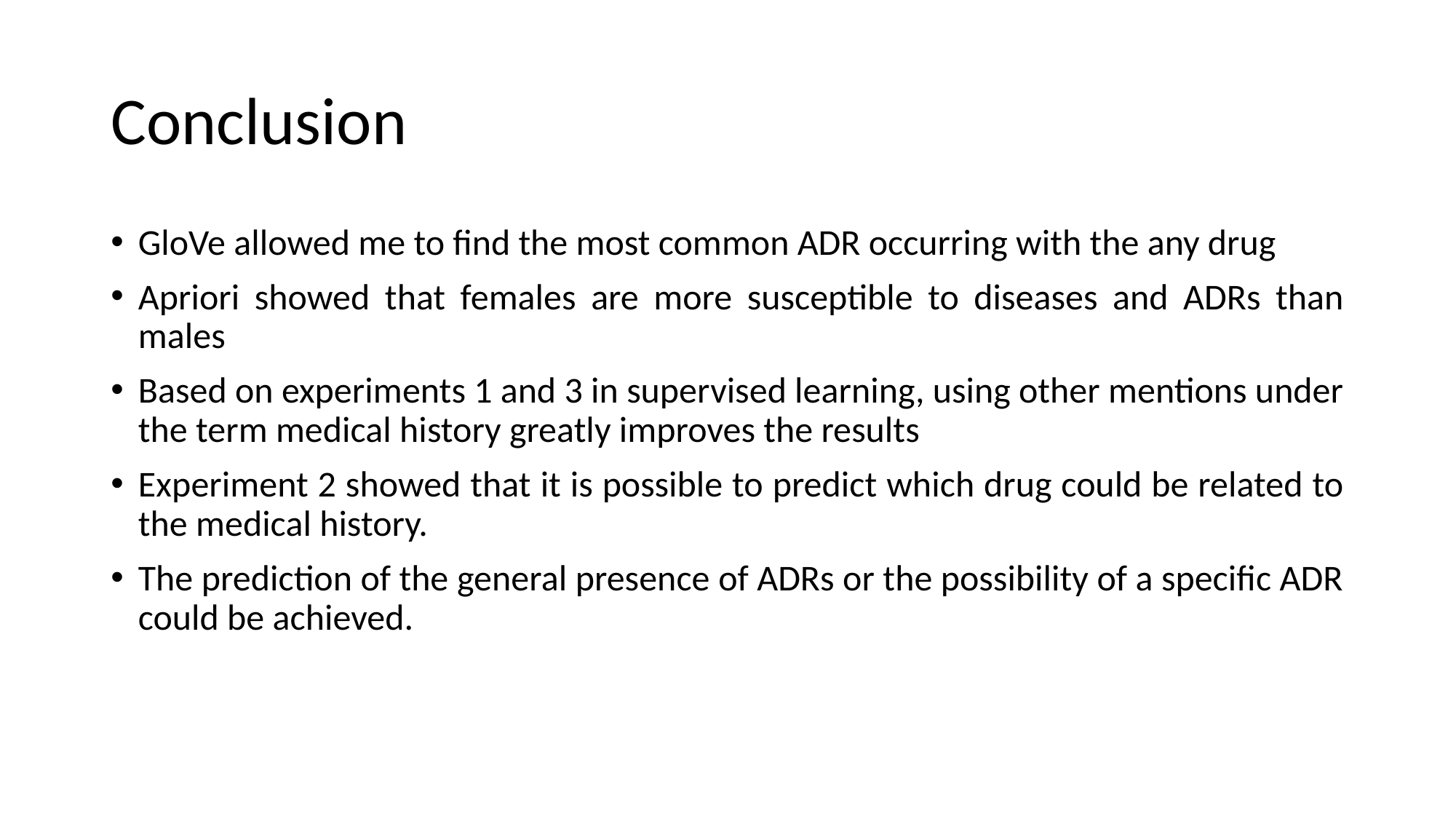

# Conclusion
GloVe allowed me to find the most common ADR occurring with the any drug
Apriori showed that females are more susceptible to diseases and ADRs than males
Based on experiments 1 and 3 in supervised learning, using other mentions under the term medical history greatly improves the results
Experiment 2 showed that it is possible to predict which drug could be related to the medical history.
The prediction of the general presence of ADRs or the possibility of a specific ADR could be achieved.